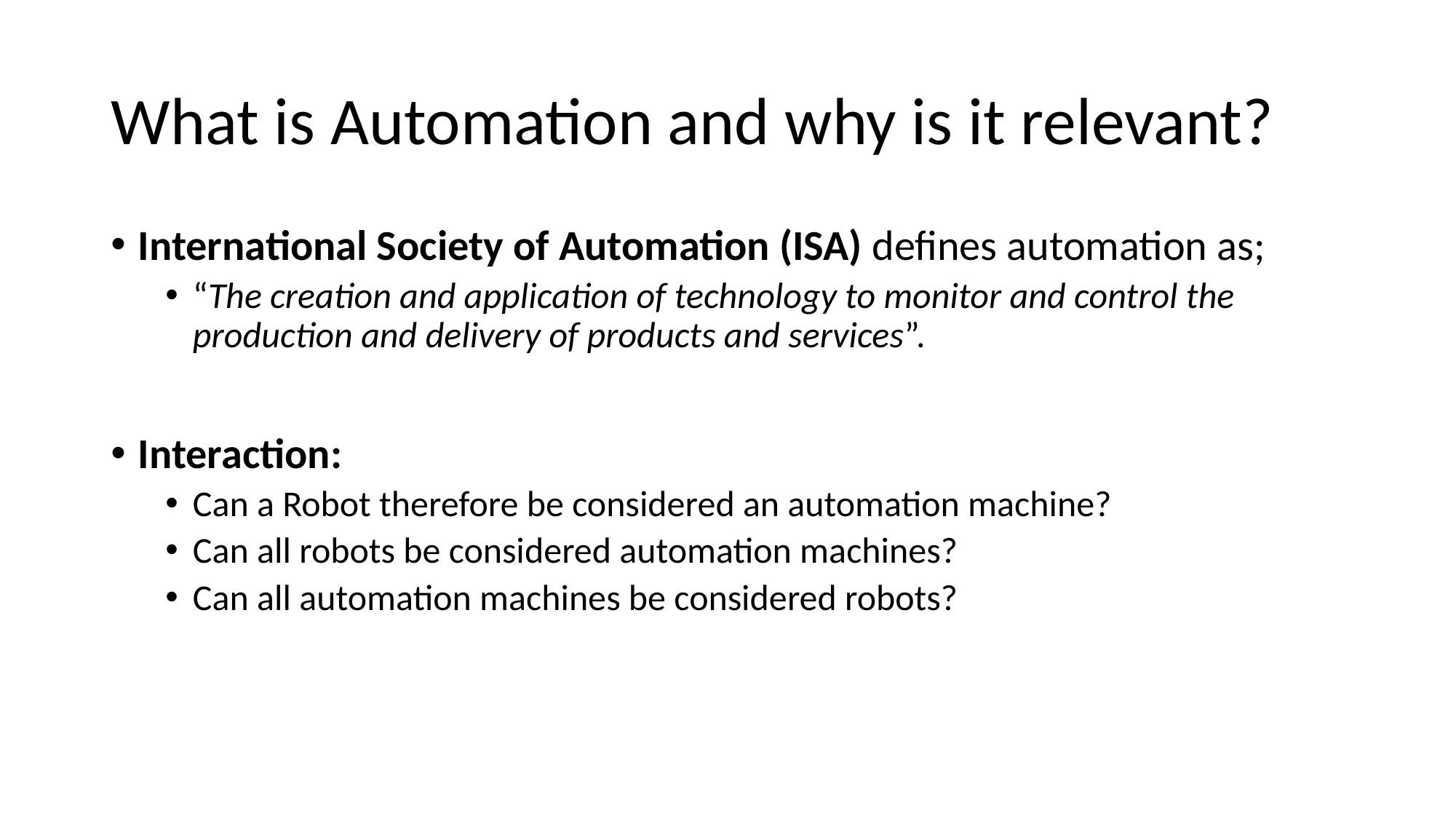

# What is Automation and why is it relevant?
International Society of Automation (ISA) defines automation as;
“The creation and application of technology to monitor and control the production and delivery of products and services”.

Interaction:
Can a Robot therefore be considered an automation machine?
Can all robots be considered automation machines?
Can all automation machines be considered robots?